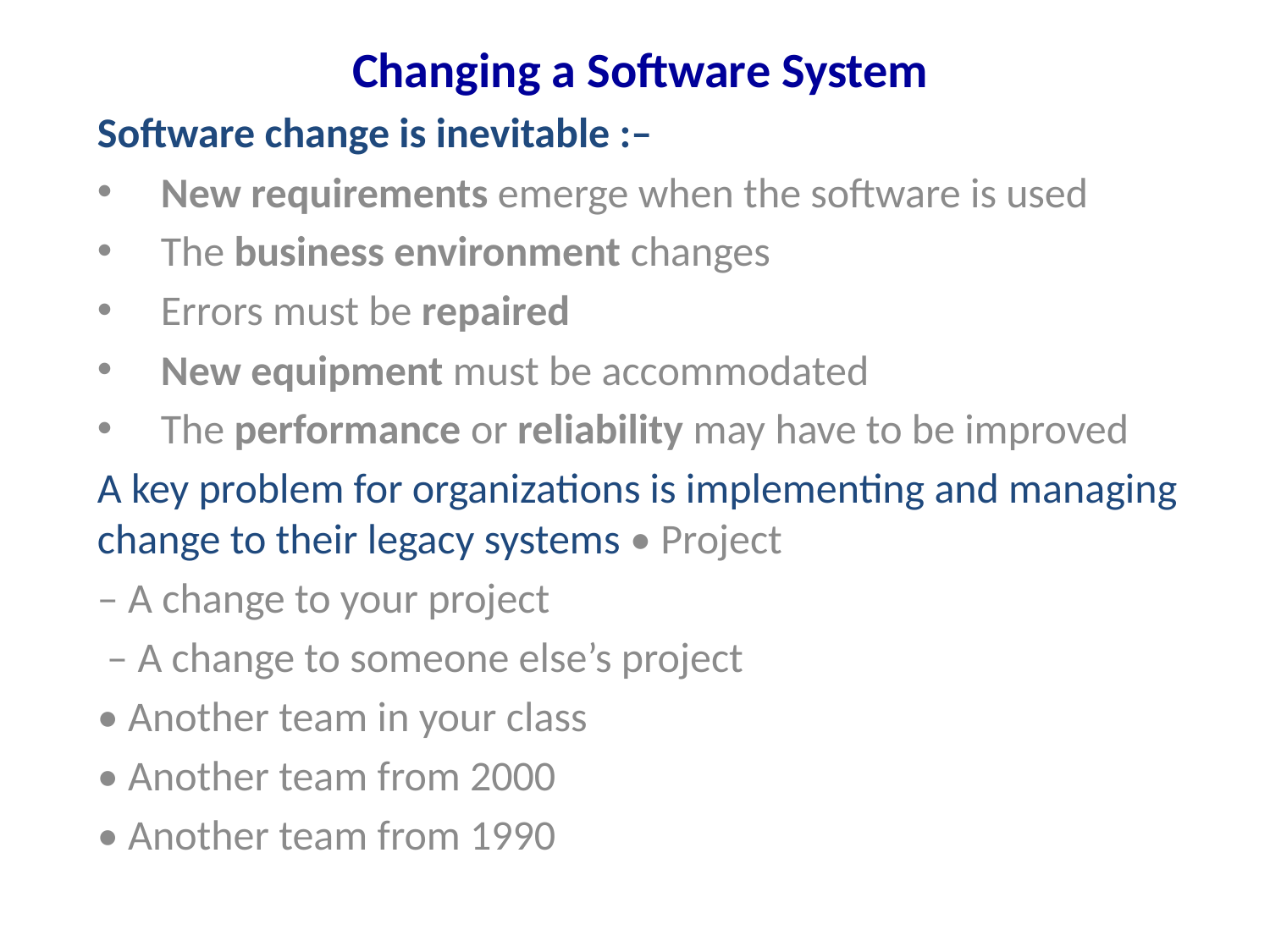

Changing a Software System
Software change is inevitable :–
New requirements emerge when the software is used
The business environment changes
Errors must be repaired
New equipment must be accommodated
The performance or reliability may have to be improved
A key problem for organizations is implementing and managing change to their legacy systems • Project
– A change to your project
 – A change to someone else’s project
• Another team in your class
• Another team from 2000
• Another team from 1990